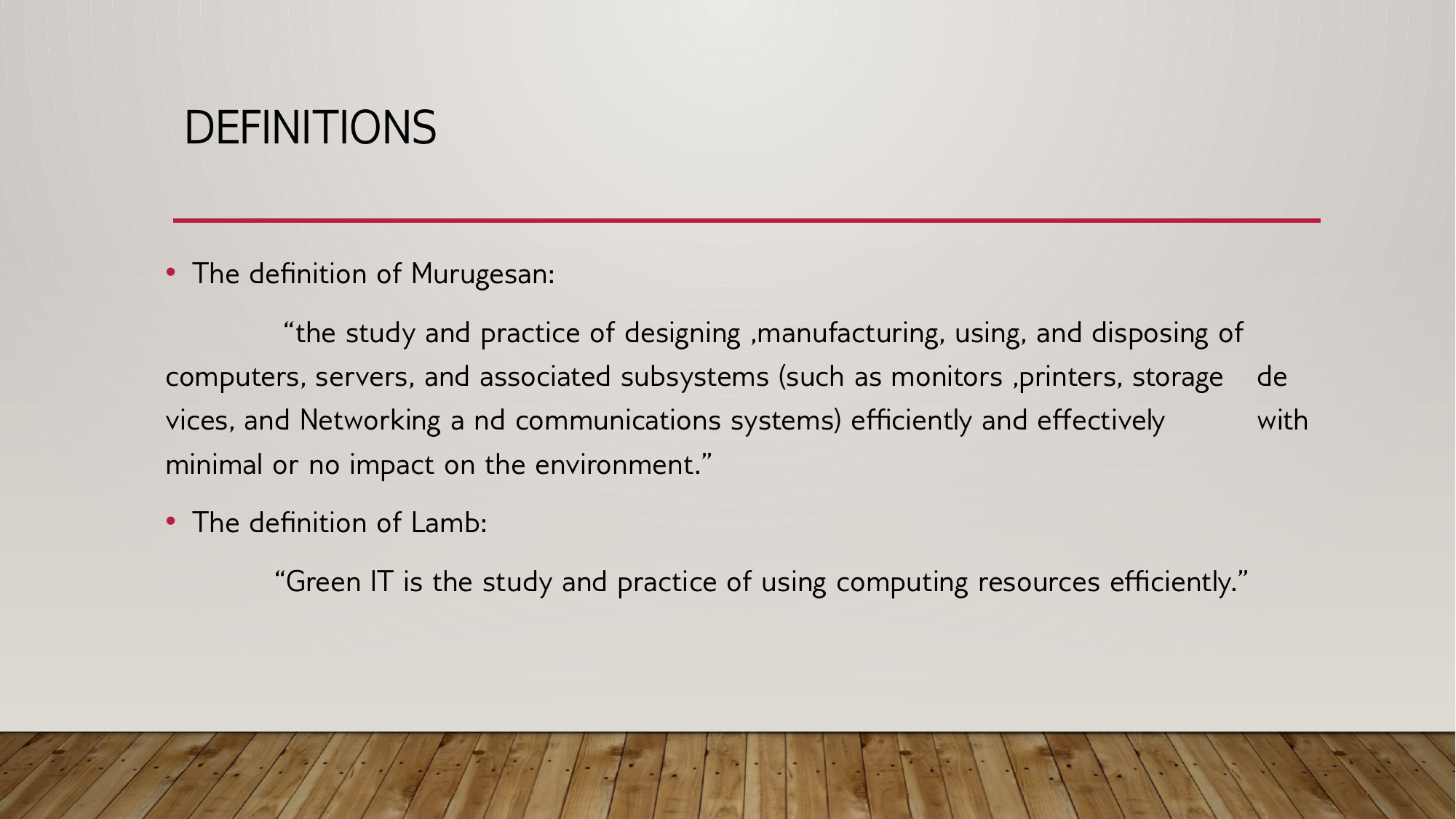

# Definitions
The definition of Murugesan:
	 “the study and practice of designing ,manufacturing, using, and disposing of 	computers, servers, and associated subsystems (such as monitors ,printers, storage 	de vices, and Networking a nd communications systems) efficiently and effectively 	with minimal or no impact on the environment.”
The definition of Lamb:
    	“Green IT is the study and practice of using computing resources efficiently.”